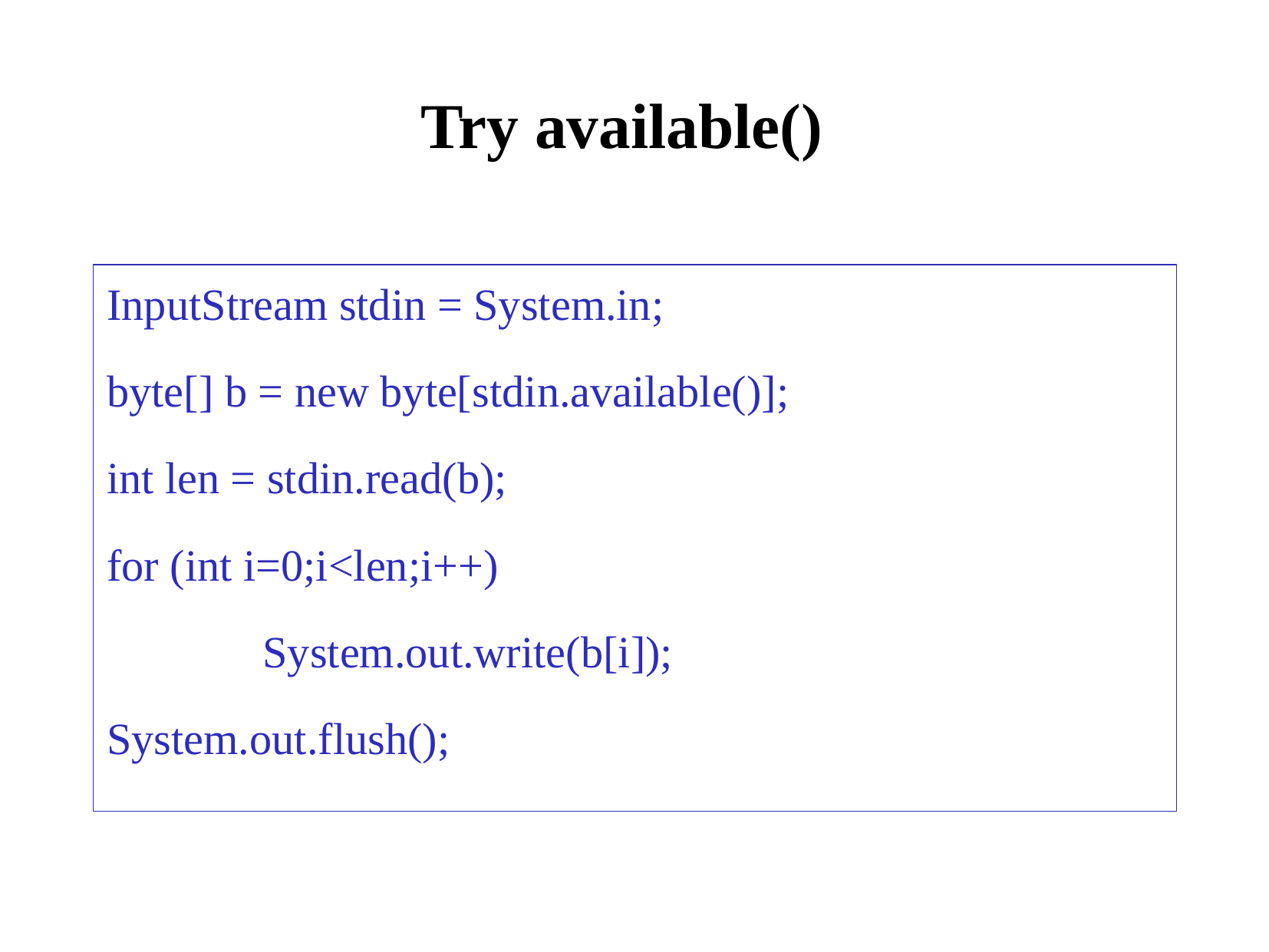

# Try available()
InputStream stdin = System.in;
byte[] b = new byte[stdin.available()];
int len = stdin.read(b);
for (int i=0;i<len;i++)
		System.out.write(b[i]);
System.out.flush();